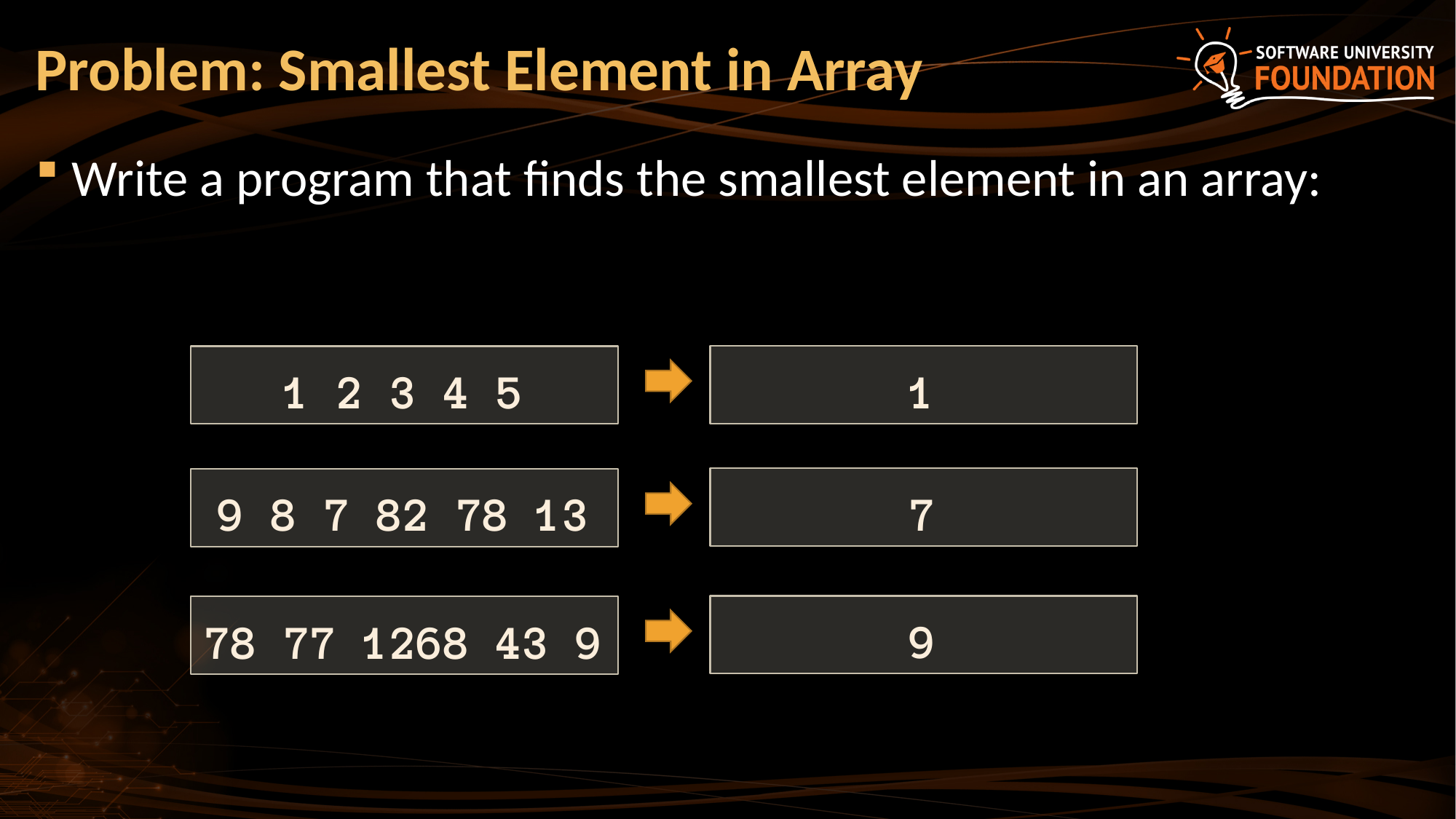

# Problem: Smallest Element in Array
Write a program that finds the smallest element in an array:
1
1 2 3 4 5

7
9 8 7 82 78 13

9
78 77 1268 43 9